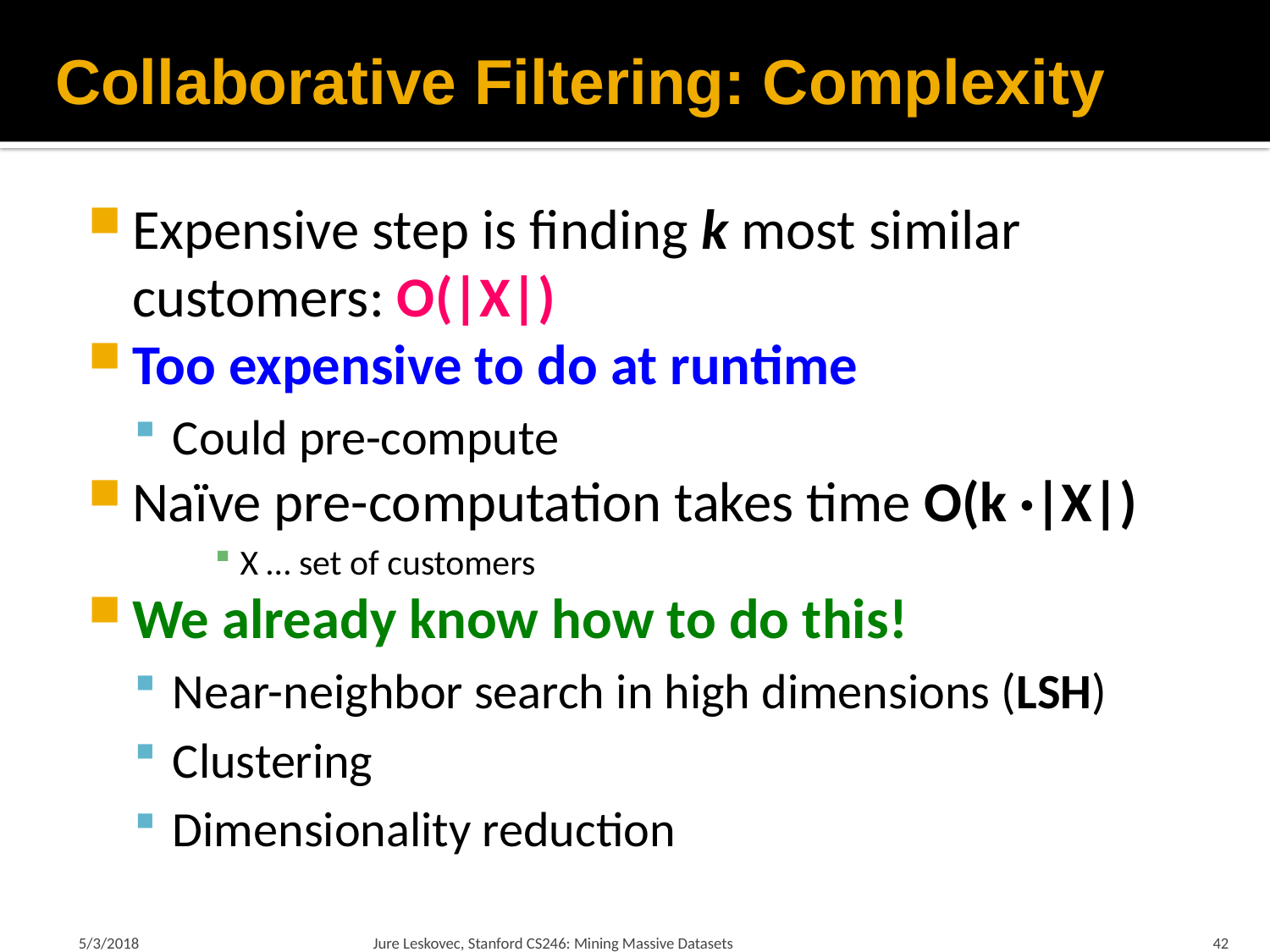

# Collaborative Filtering: Complexity
Expensive step is finding k most similar customers: O(|X|)
Too expensive to do at runtime
Could pre-compute
Naïve pre-computation takes time O(k ·|X|)
X … set of customers
We already know how to do this!
Near-neighbor search in high dimensions (LSH)
Clustering
Dimensionality reduction
5/3/2018
Jure Leskovec, Stanford CS246: Mining Massive Datasets
42